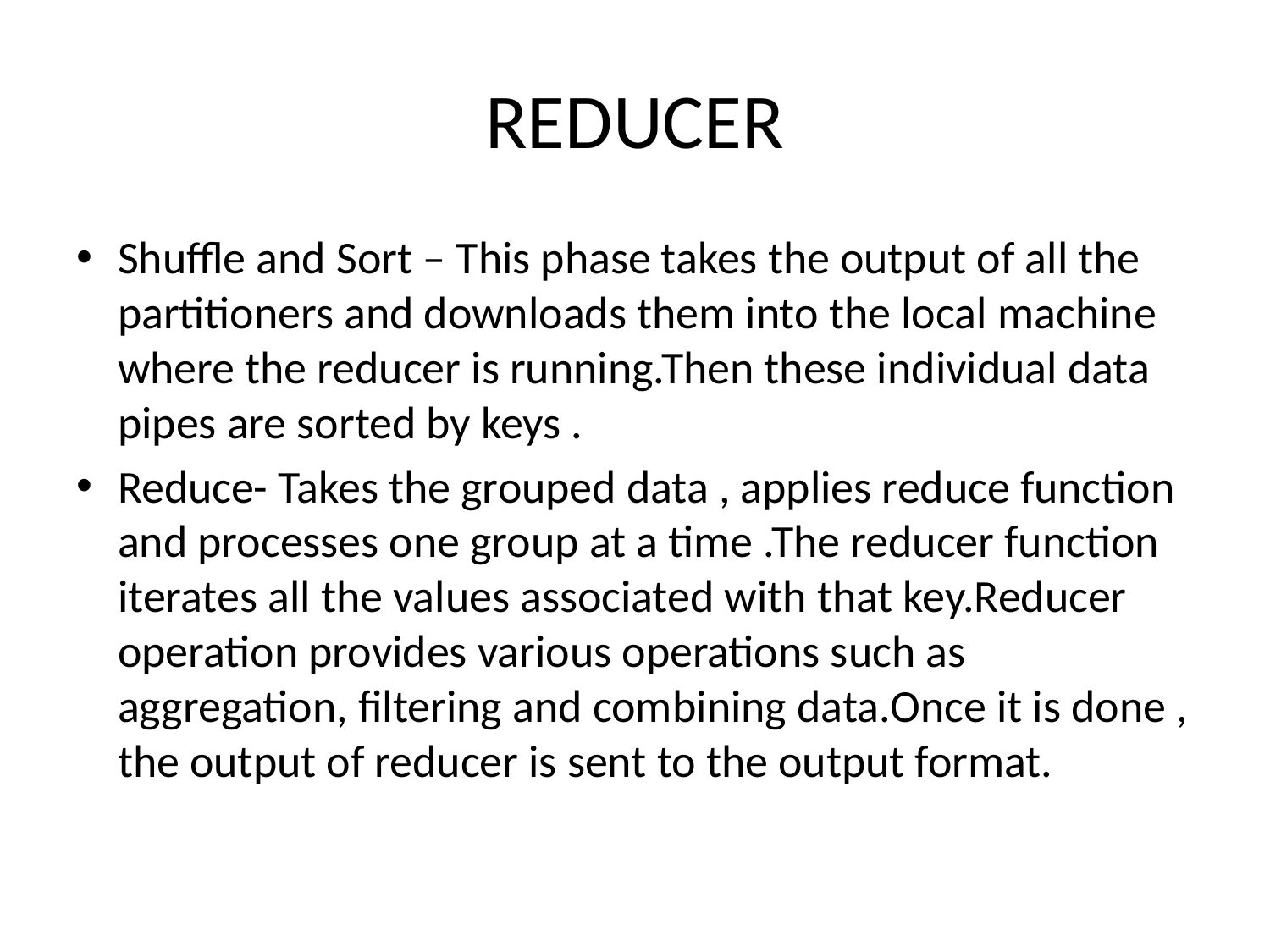

# REDUCER
Shuffle and Sort – This phase takes the output of all the partitioners and downloads them into the local machine where the reducer is running.Then these individual data pipes are sorted by keys .
Reduce- Takes the grouped data , applies reduce function and processes one group at a time .The reducer function iterates all the values associated with that key.Reducer operation provides various operations such as aggregation, filtering and combining data.Once it is done , the output of reducer is sent to the output format.